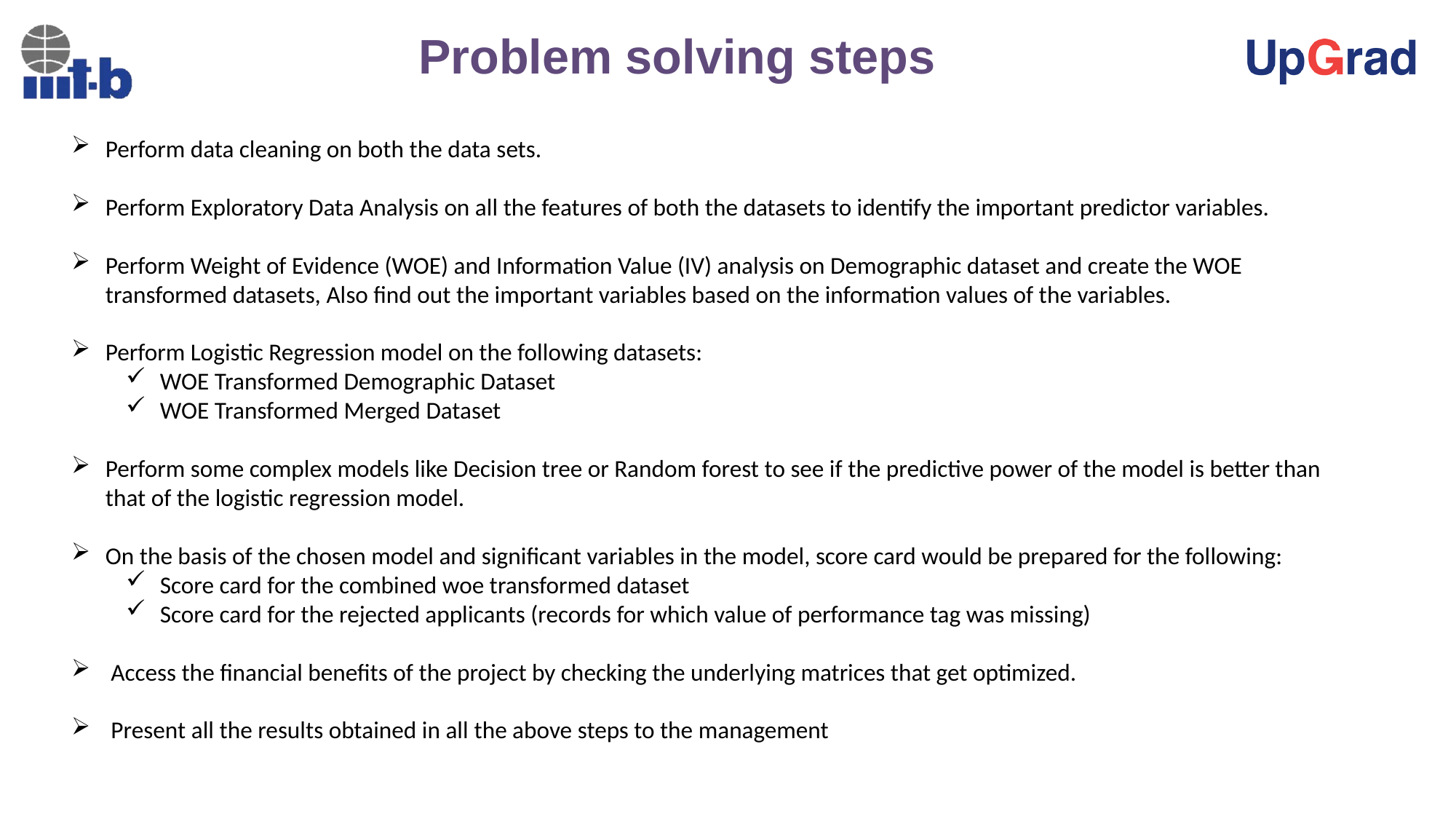

Problem solving steps

Perform data cleaning on both the data sets.

Perform Exploratory Data Analysis on all the features of both the datasets to identify the important predictor variables.

Perform Weight of Evidence (WOE) and Information Value (IV) analysis on Demographic dataset and create the WOE transformed datasets, Also find out the important variables based on the information values of the variables.

Perform Logistic Regression model on the following datasets:
WOE Transformed Demographic Dataset
WOE Transformed Merged Dataset

Perform some complex models like Decision tree or Random forest to see if the predictive power of the model is better than that of the logistic regression model.

On the basis of the chosen model and significant variables in the model, score card would be prepared for the following:
Score card for the combined woe transformed dataset
Score card for the rejected applicants (records for which value of performance tag was missing)

 Access the financial benefits of the project by checking the underlying matrices that get optimized.

 Present all the results obtained in all the above steps to the management